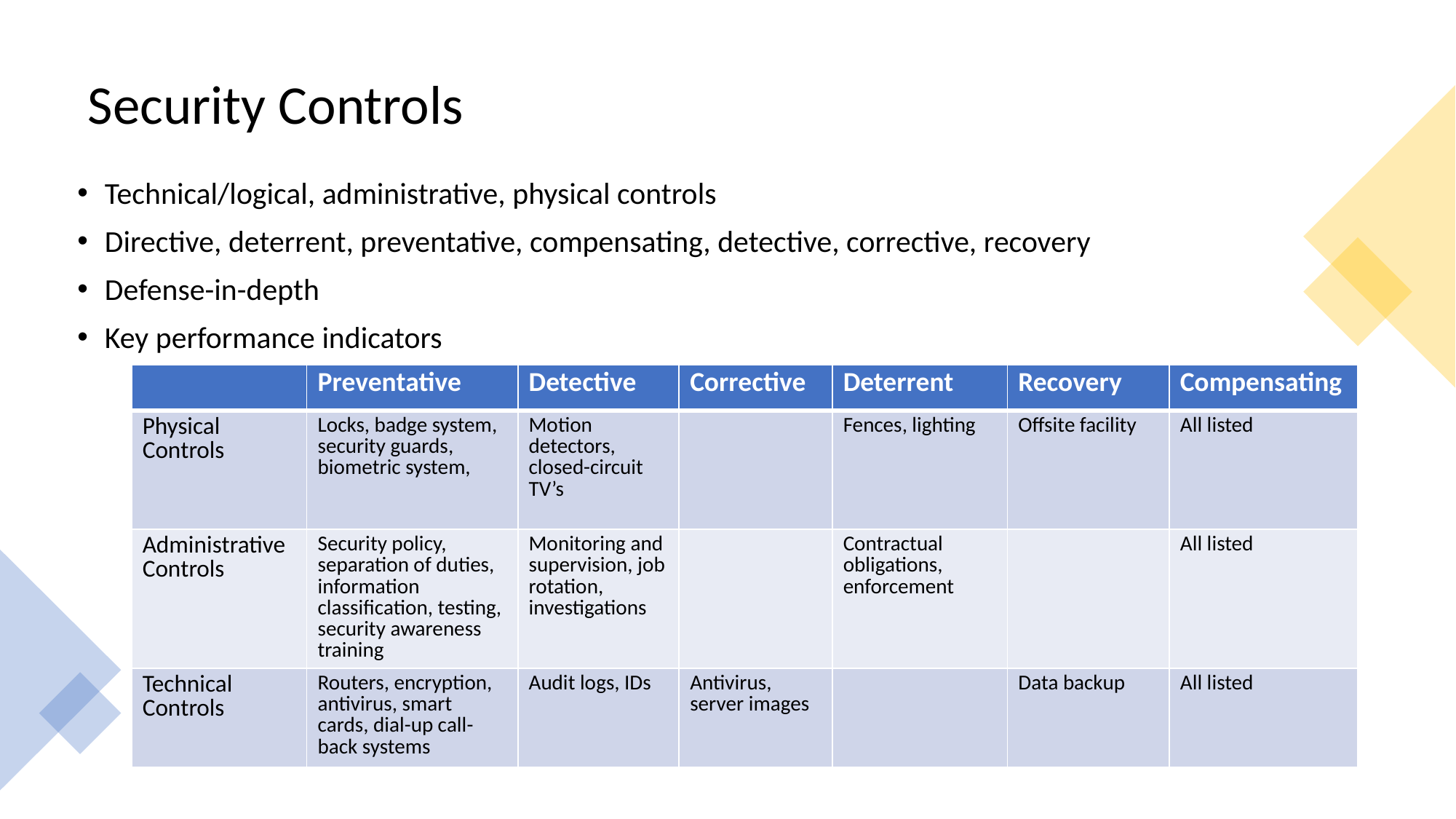

# Security Controls

Technical/logical, administrative, physical controls
Directive, deterrent, preventative, compensating, detective, corrective, recovery
Defense-in-depth
Key performance indicators

|  | Preventative | Detective | Corrective | Deterrent | Recovery | Compensating |
| --- | --- | --- | --- | --- | --- | --- |
| Physical Controls | Locks, badge system, security guards, biometric system, | Motion detectors, closed-circuit TV’s |  | Fences, lighting | Offsite facility | All listed |
| Administrative Controls | Security policy, separation of duties, information classification, testing, security awareness training | Monitoring and supervision, job rotation, investigations |  | Contractual obligations, enforcement |  | All listed |
| Technical Controls | Routers, encryption, antivirus, smart cards, dial-up call-back systems | Audit logs, IDs | Antivirus, server images |  | Data backup | All listed |